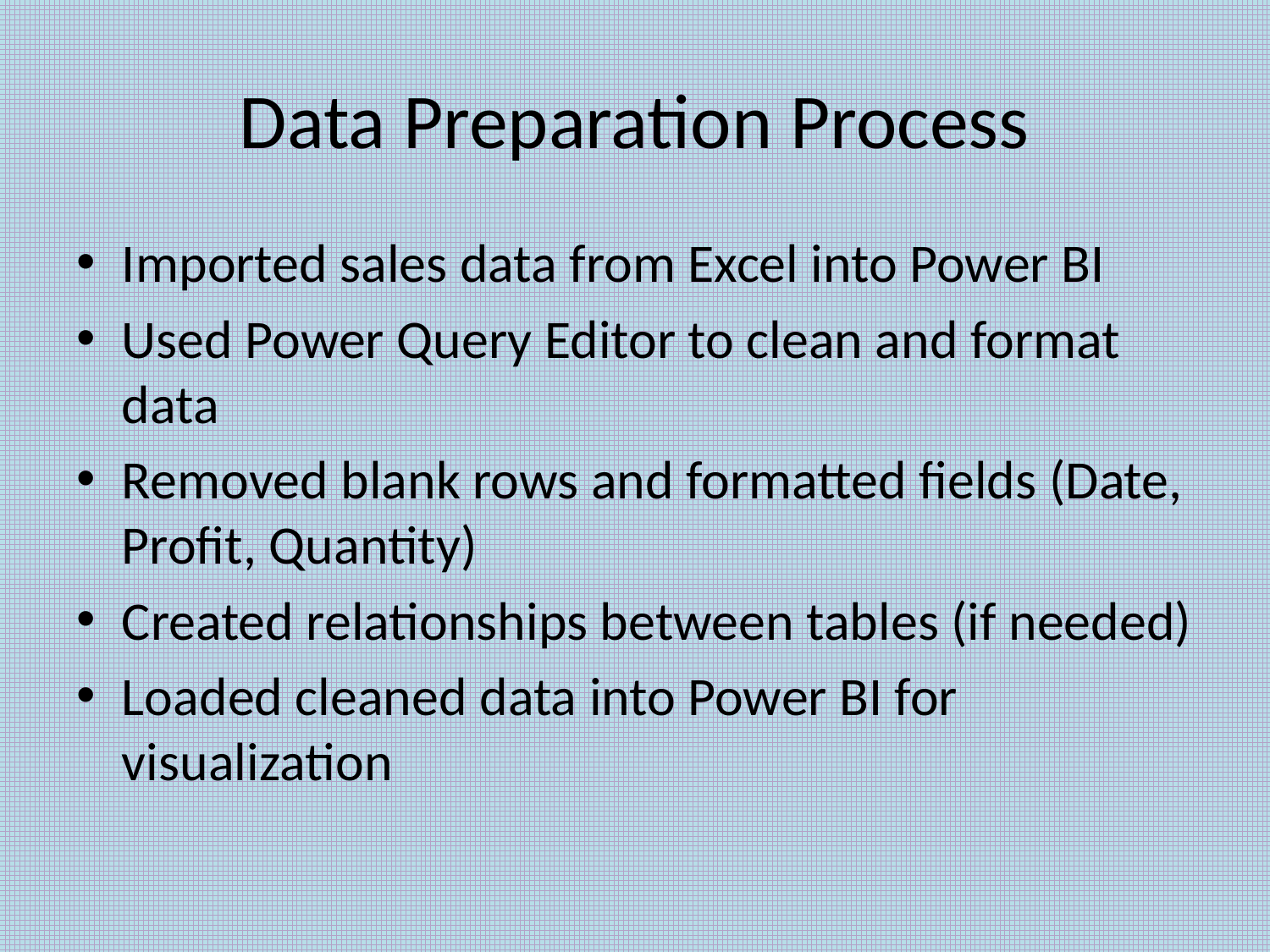

# Data Preparation Process
Imported sales data from Excel into Power BI
Used Power Query Editor to clean and format data
Removed blank rows and formatted fields (Date, Profit, Quantity)
Created relationships between tables (if needed)
Loaded cleaned data into Power BI for visualization